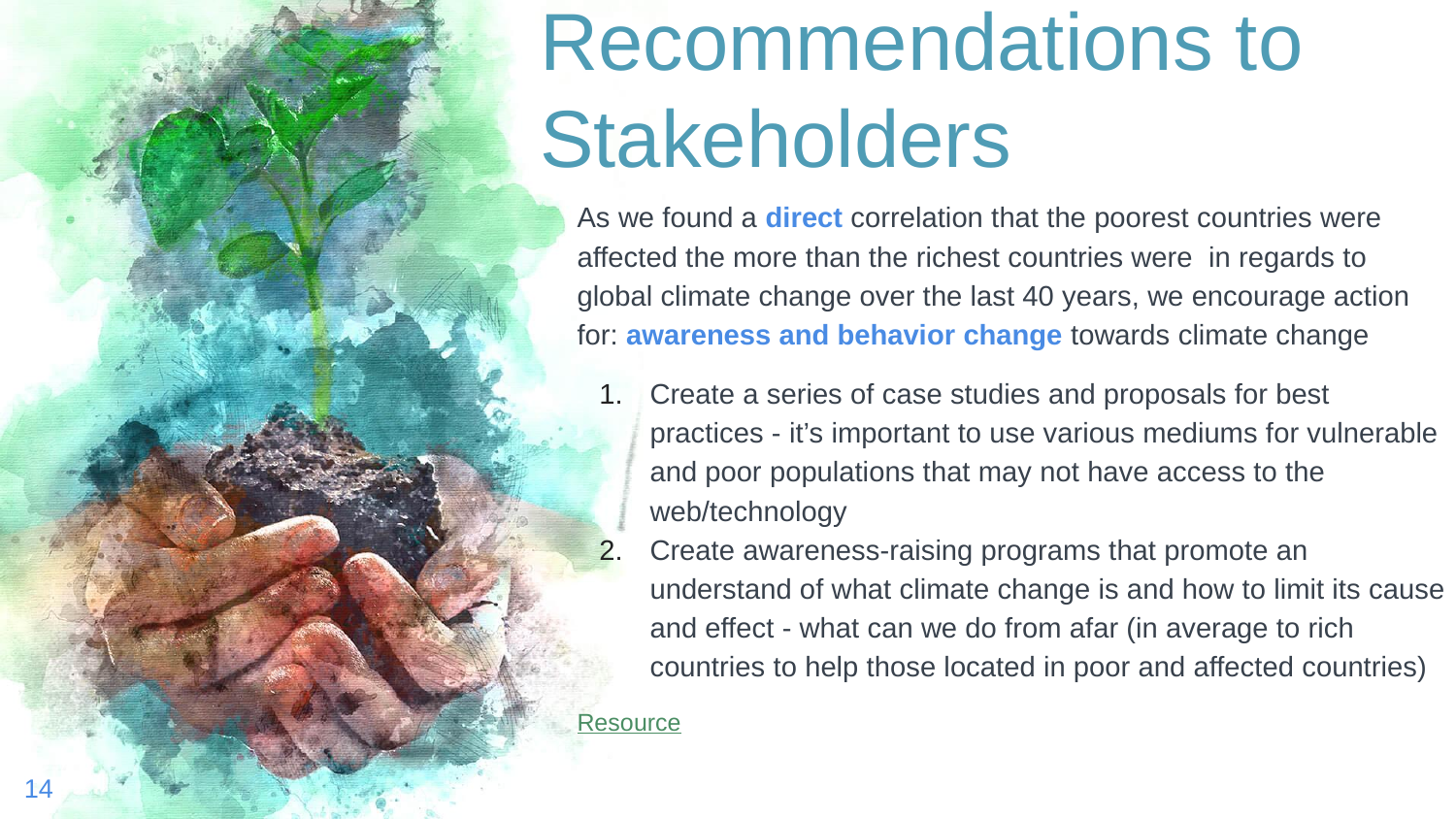

# Recommendations to Stakeholders
As we found a direct correlation that the poorest countries were affected the more than the richest countries were  in regards to global climate change over the last 40 years, we encourage action for: awareness and behavior change towards climate change
Create a series of case studies and proposals for best practices - it’s important to use various mediums for vulnerable and poor populations that may not have access to the web/technology
Create awareness-raising programs that promote an understand of what climate change is and how to limit its cause and effect - what can we do from afar (in average to rich countries to help those located in poor and affected countries)
Resource

14